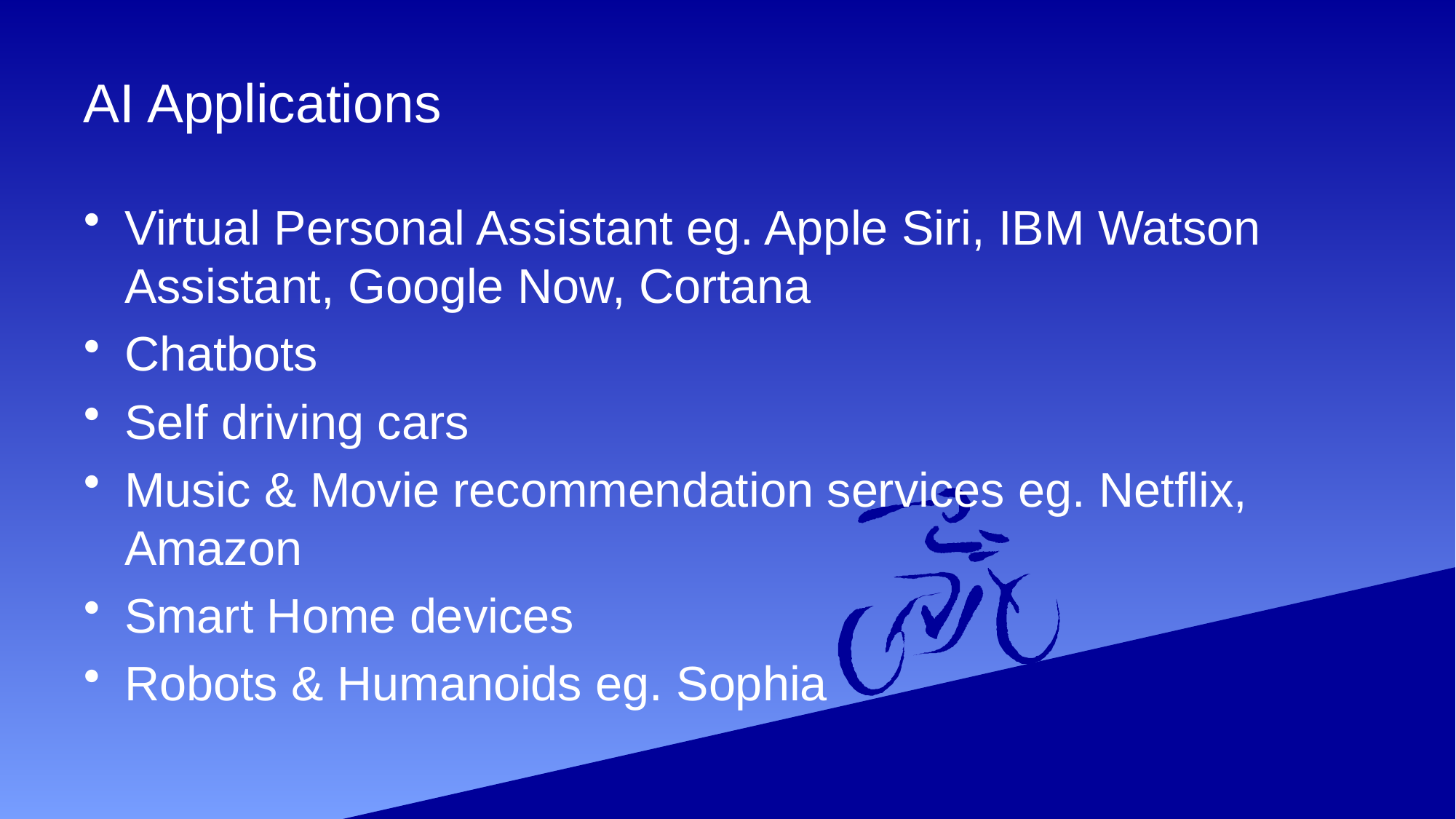

# AI Applications
Virtual Personal Assistant eg. Apple Siri, IBM Watson Assistant, Google Now, Cortana
Chatbots
Self driving cars
Music & Movie recommendation services eg. Netflix, Amazon
Smart Home devices
Robots & Humanoids eg. Sophia